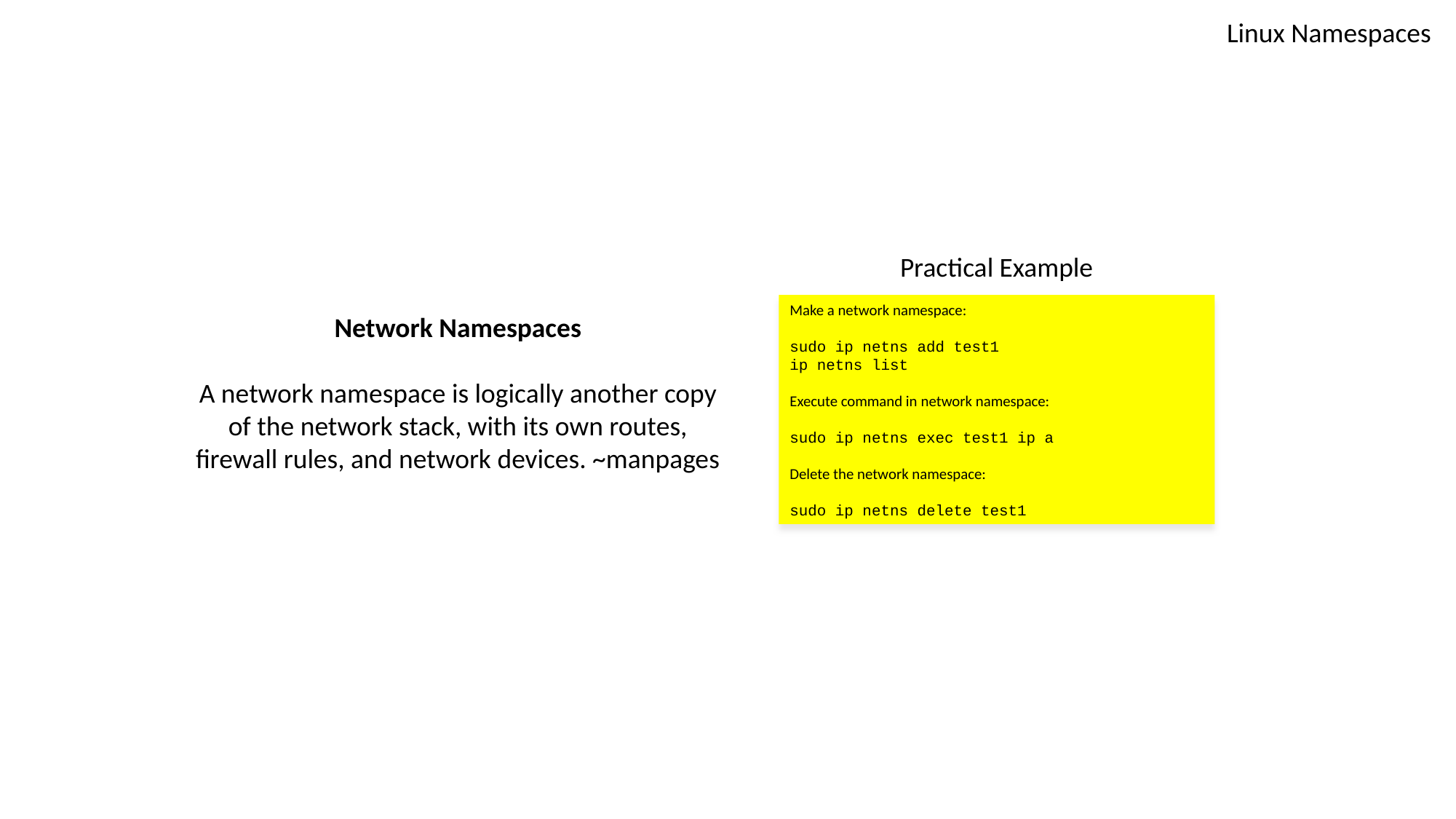

Linux Namespaces
Practical Example
Make a network namespace:

sudo ip netns add test1
ip netns list

Execute command in network namespace:

sudo ip netns exec test1 ip a

Delete the network namespace:

sudo ip netns delete test1
Network Namespaces

A network namespace is logically another copy of the network stack, with its own routes, firewall rules, and network devices. ~manpages